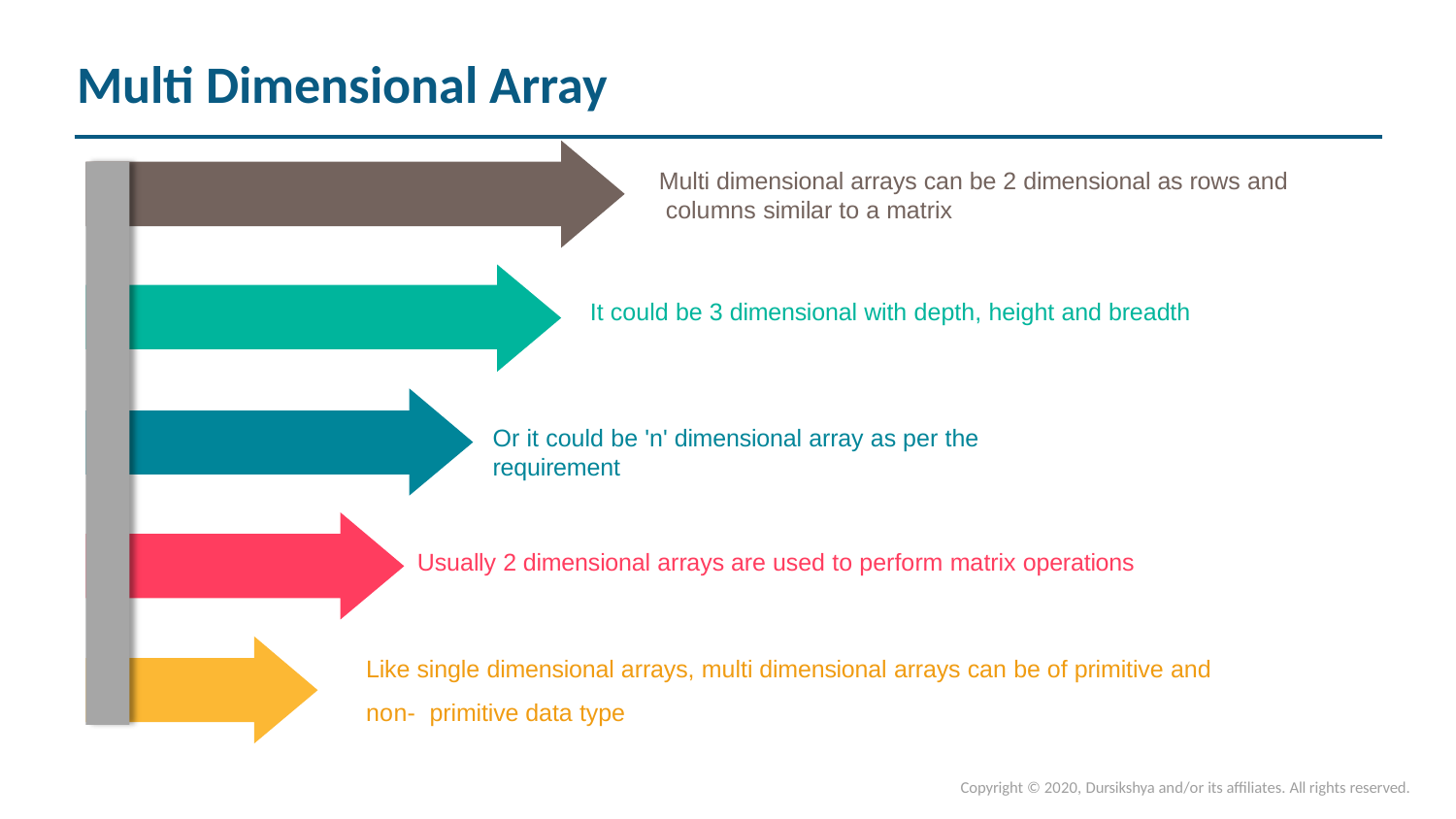

# Multi Dimensional Array

Multi dimensional arrays can be 2 dimensional as rows and  columns similar to a matrix

It could be 3 dimensional with depth, height and breadth

Or it could be 'n' dimensional array as per the requirement

Usually 2 dimensional arrays are used to perform matrix operations

Like single dimensional arrays, multi dimensional arrays can be of primitive and non-  primitive data type
Copyright © 2020, Dursikshya and/or its affiliates. All rights reserved.